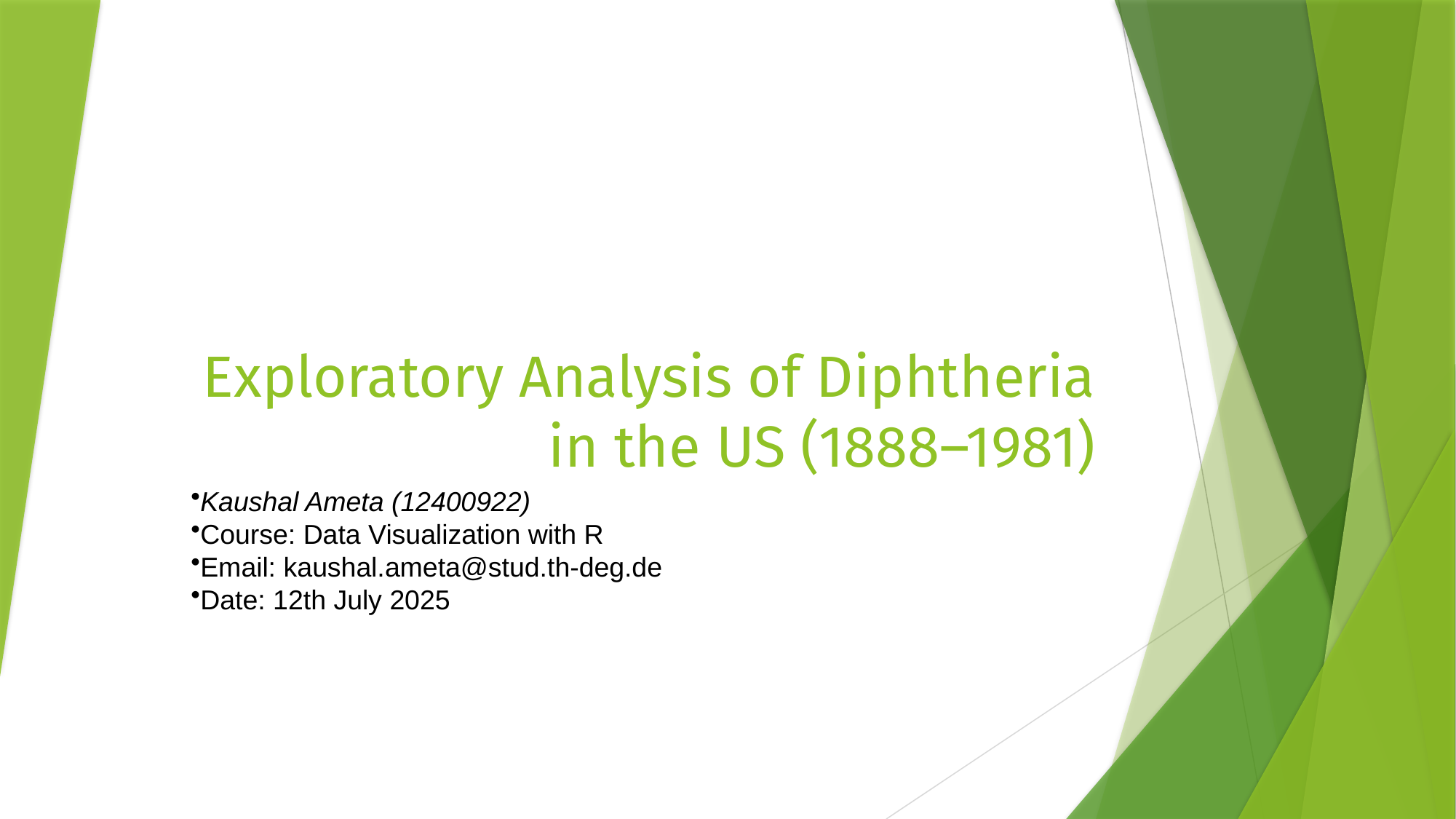

# Exploratory Analysis of Diphtheria in the US (1888–1981)
Kaushal Ameta (12400922)
Course: Data Visualization with R
Email: kaushal.ameta@stud.th-deg.de
Date: 12th July 2025